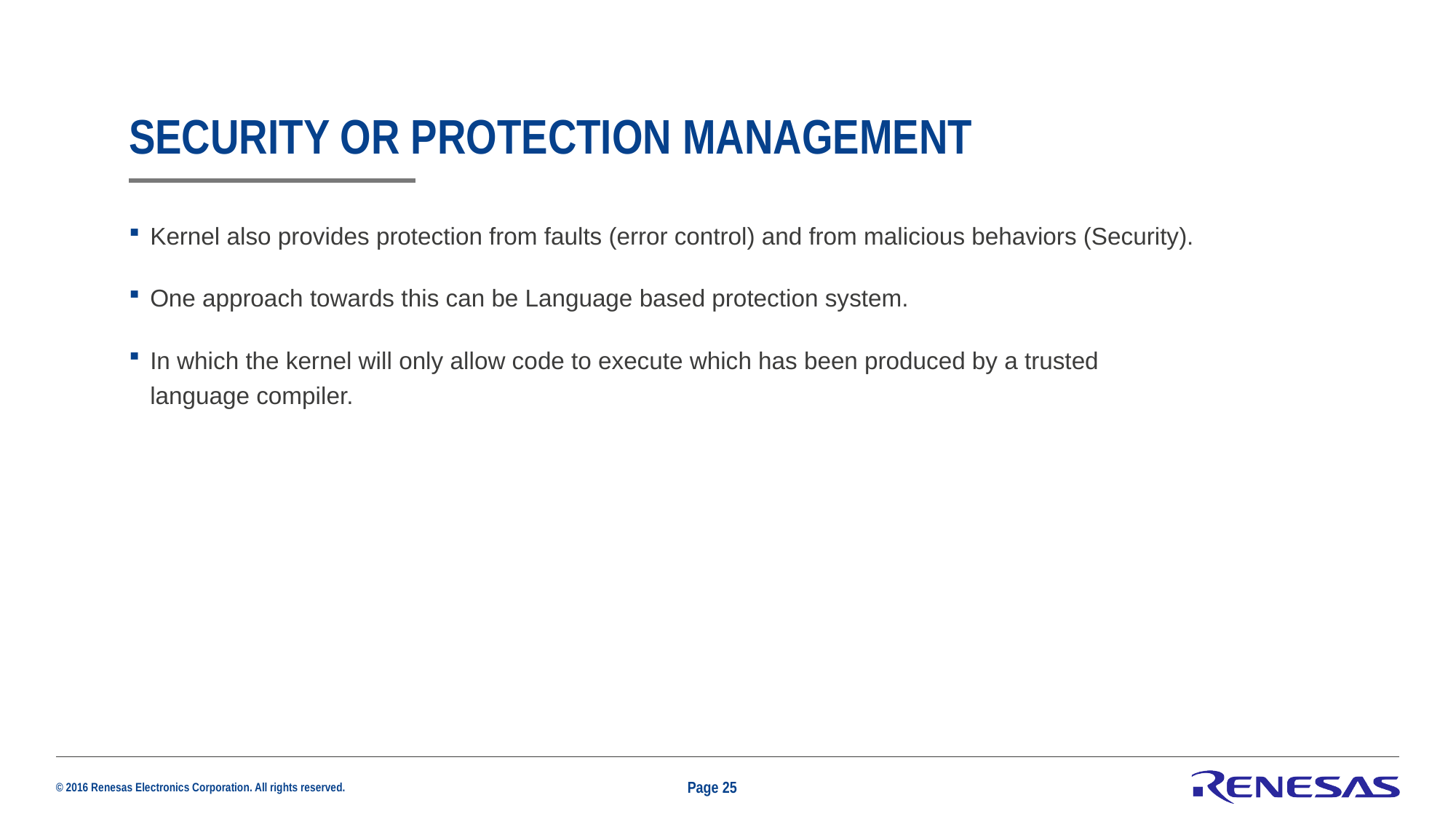

# Security or Protection Management
Kernel also provides protection from faults (error control) and from malicious behaviors (Security).
One approach towards this can be Language based protection system.
In which the kernel will only allow code to execute which has been produced by a trusted language compiler.
Page 25